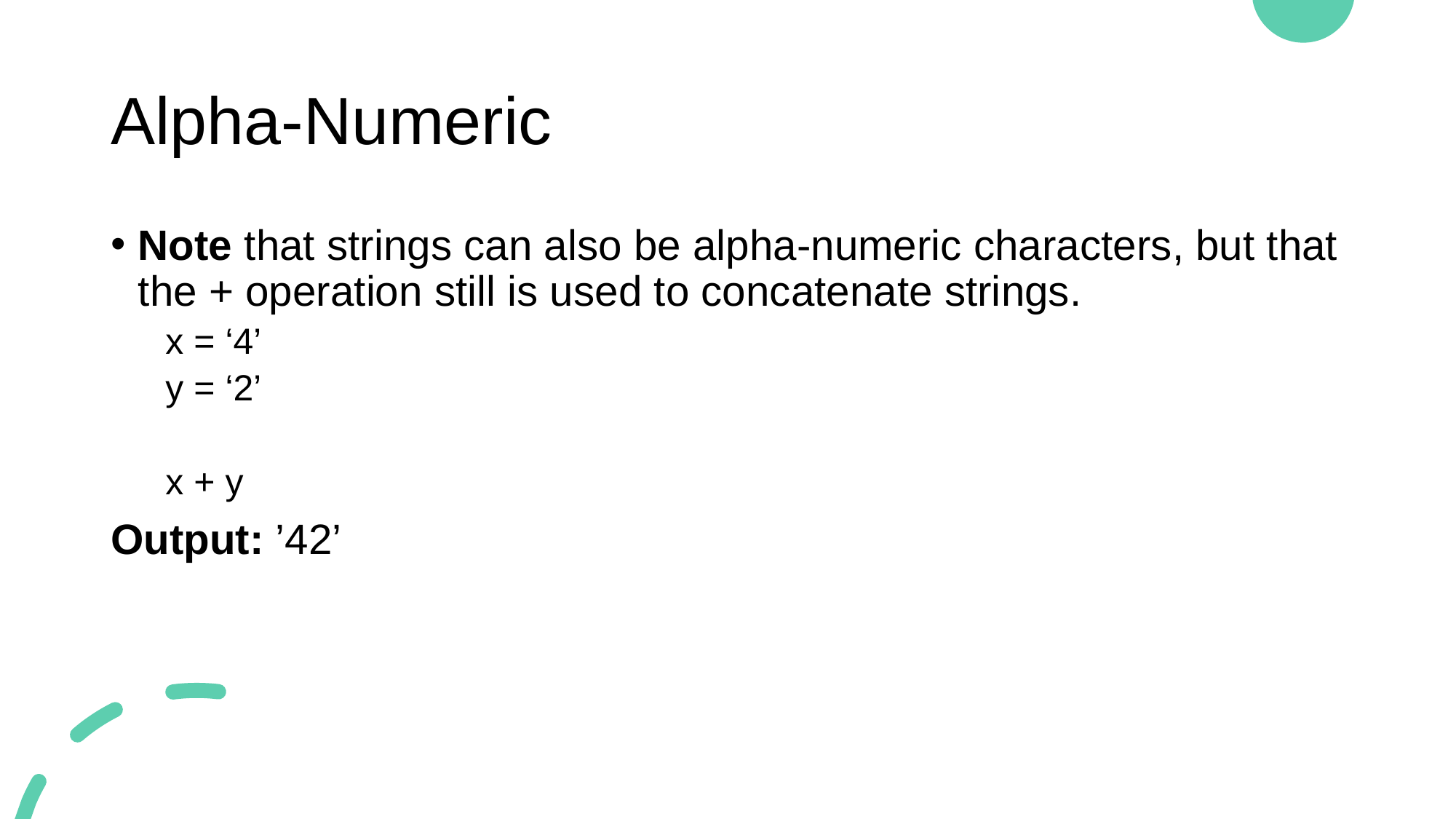

# Alpha-Numeric
Note that strings can also be alpha-numeric characters, but that the + operation still is used to concatenate strings.
x = ‘4’
y = ‘2’

x + y
Output: ’42’